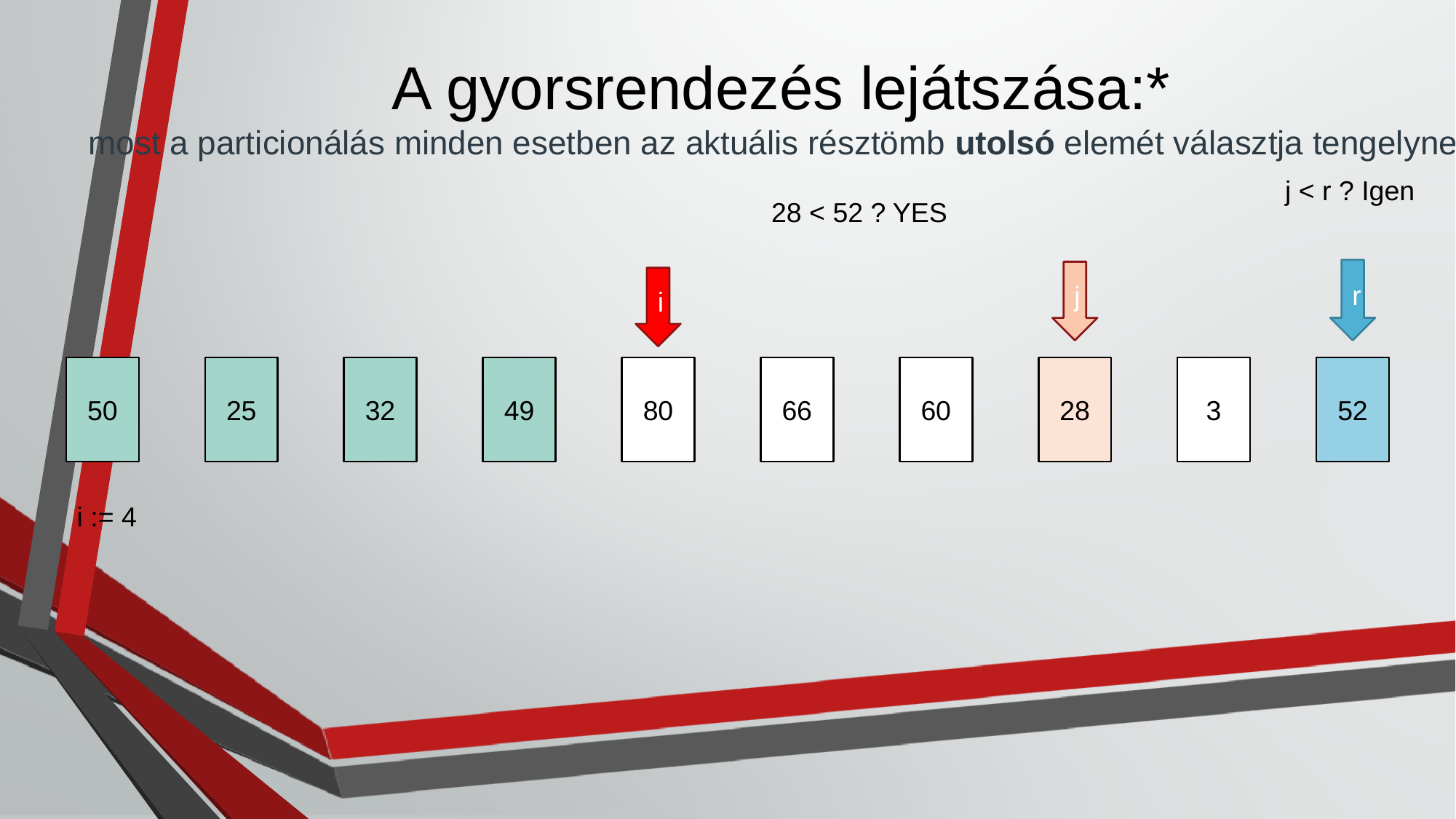

# A gyorsrendezés lejátszása:* most a particionálás minden esetben az aktuális résztömb utolsó elemét választja tengelynek
j < r ? Igen
28 < 52 ? YES
r
j
i
50
25
32
49
80
66
60
28
3
52
i := 4